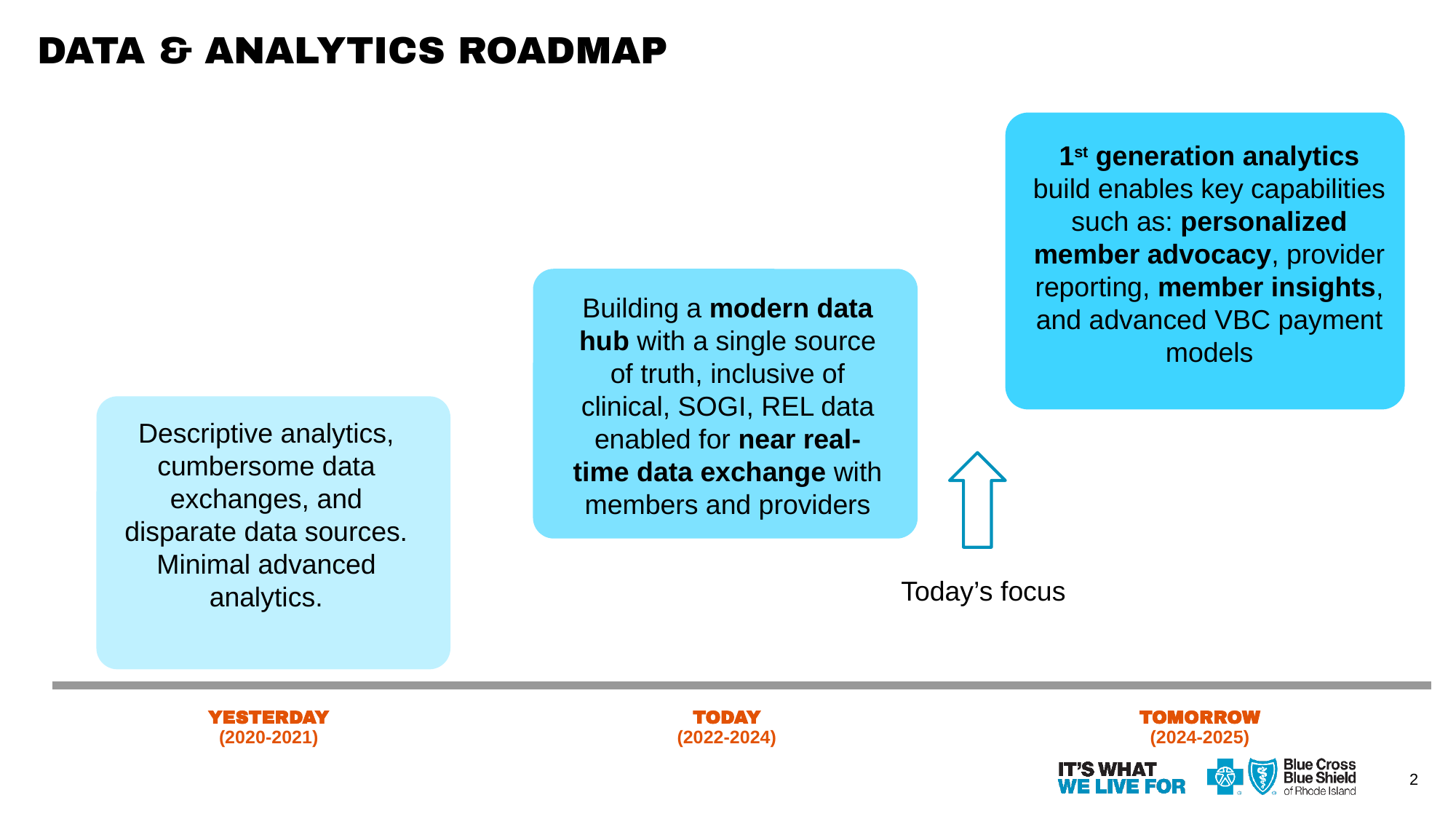

2
DATA & ANALYTICS ROADMAP

1st generation analytics build enables key capabilities such as: personalized member advocacy, provider reporting, member insights, and advanced VBC payment models

Building a modern data hub with a single source of truth, inclusive of clinical, SOGI, REL data enabled for near real-time data exchange with members and providers

Descriptive analytics, cumbersome data exchanges, and disparate data sources. Minimal advanced analytics.

Today’s focus
| YESTERDAY (2020-2021) | TODAY (2022-2024) | TOMORROW (2024-2025) |
| --- | --- | --- |